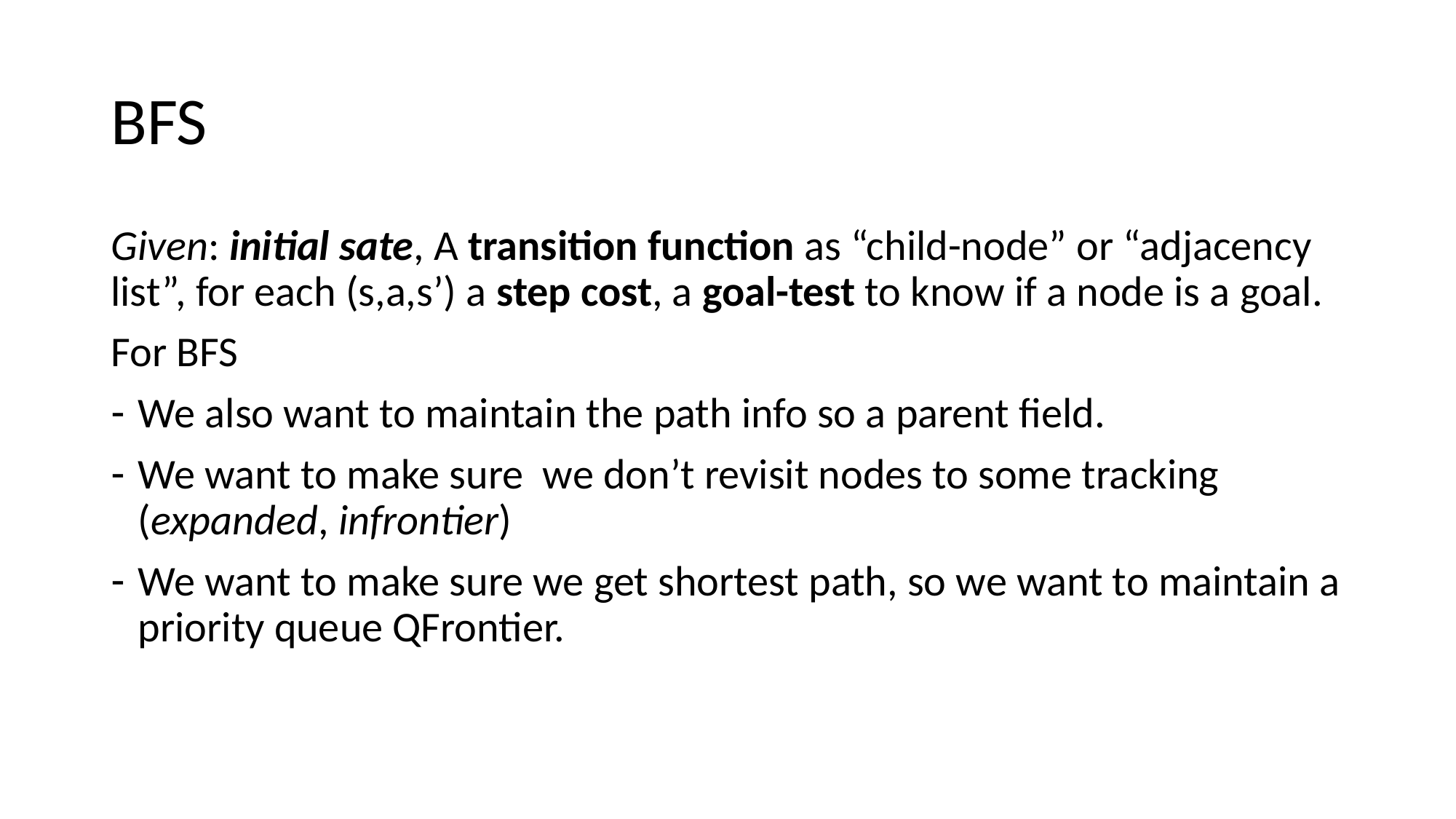

# BFS
Given: initial sate, A transition function as “child-node” or “adjacency list”, for each (s,a,s’) a step cost, a goal-test to know if a node is a goal.
For BFS
We also want to maintain the path info so a parent field.
We want to make sure  we don’t revisit nodes to some tracking (expanded, infrontier)
We want to make sure we get shortest path, so we want to maintain a priority queue QFrontier.